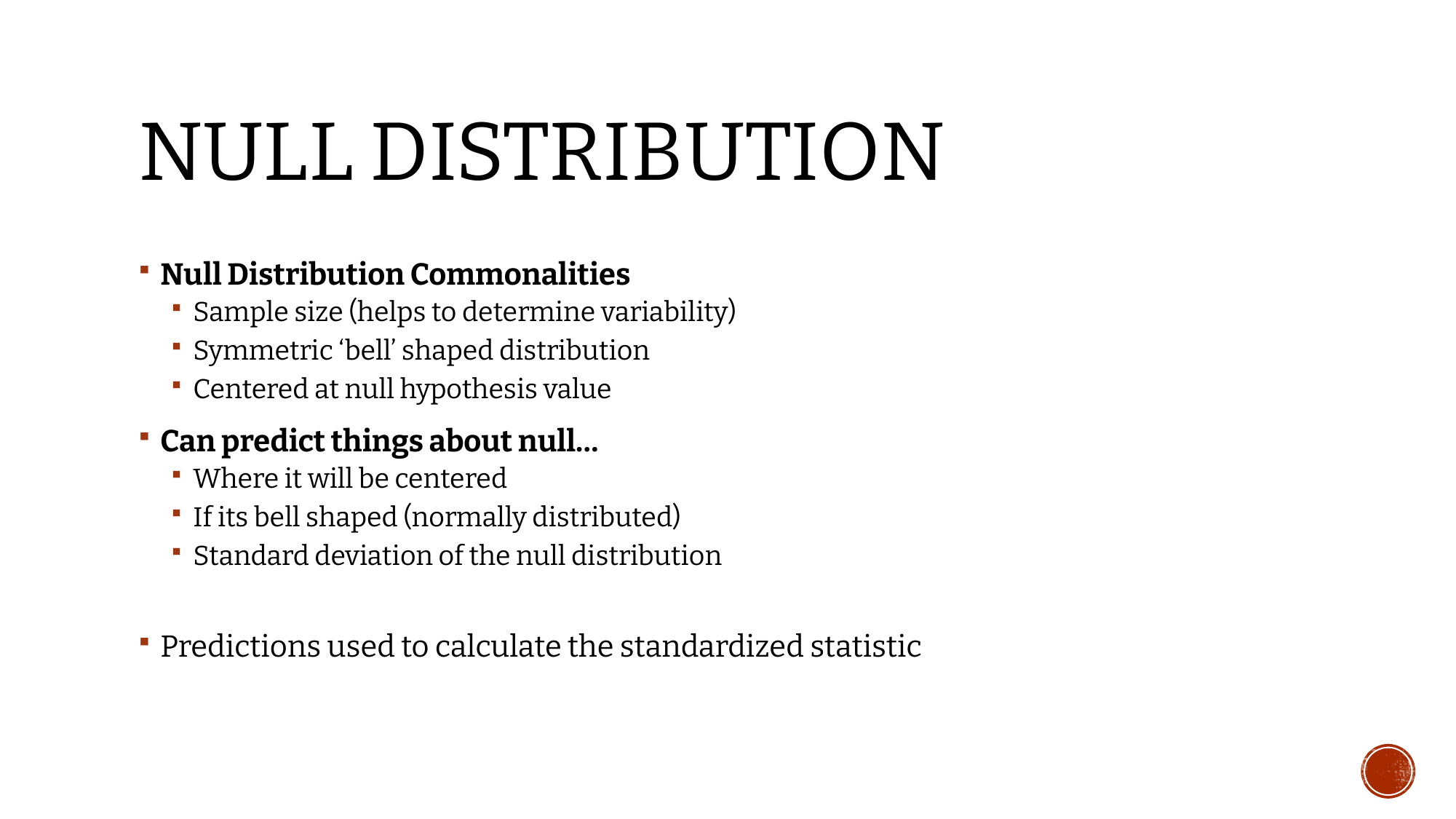

# Null Distribution
Null Distribution Commonalities
Sample size (helps to determine variability)
Symmetric ‘bell’ shaped distribution
Centered at null hypothesis value
Can predict things about null…
Where it will be centered
If its bell shaped (normally distributed)
Standard deviation of the null distribution

Predictions used to calculate the standardized statistic